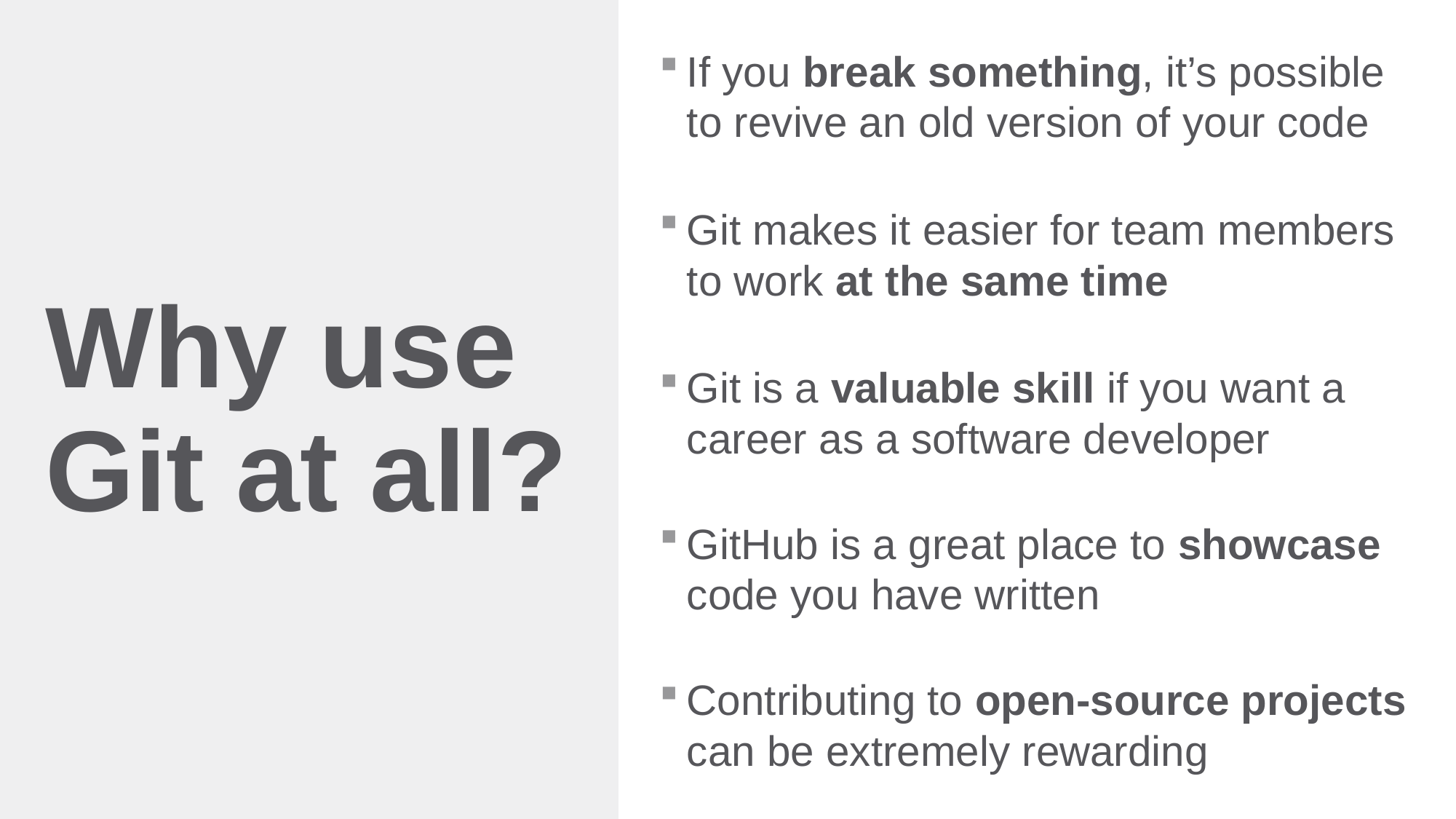

If you break something, it’s possible to revive an old version of your code

Git makes it easier for team members to work at the same time

Git is a valuable skill if you want a career as a software developer

GitHub is a great place to showcase code you have written

Contributing to open-source projects can be extremely rewarding
# Why use Git at all?